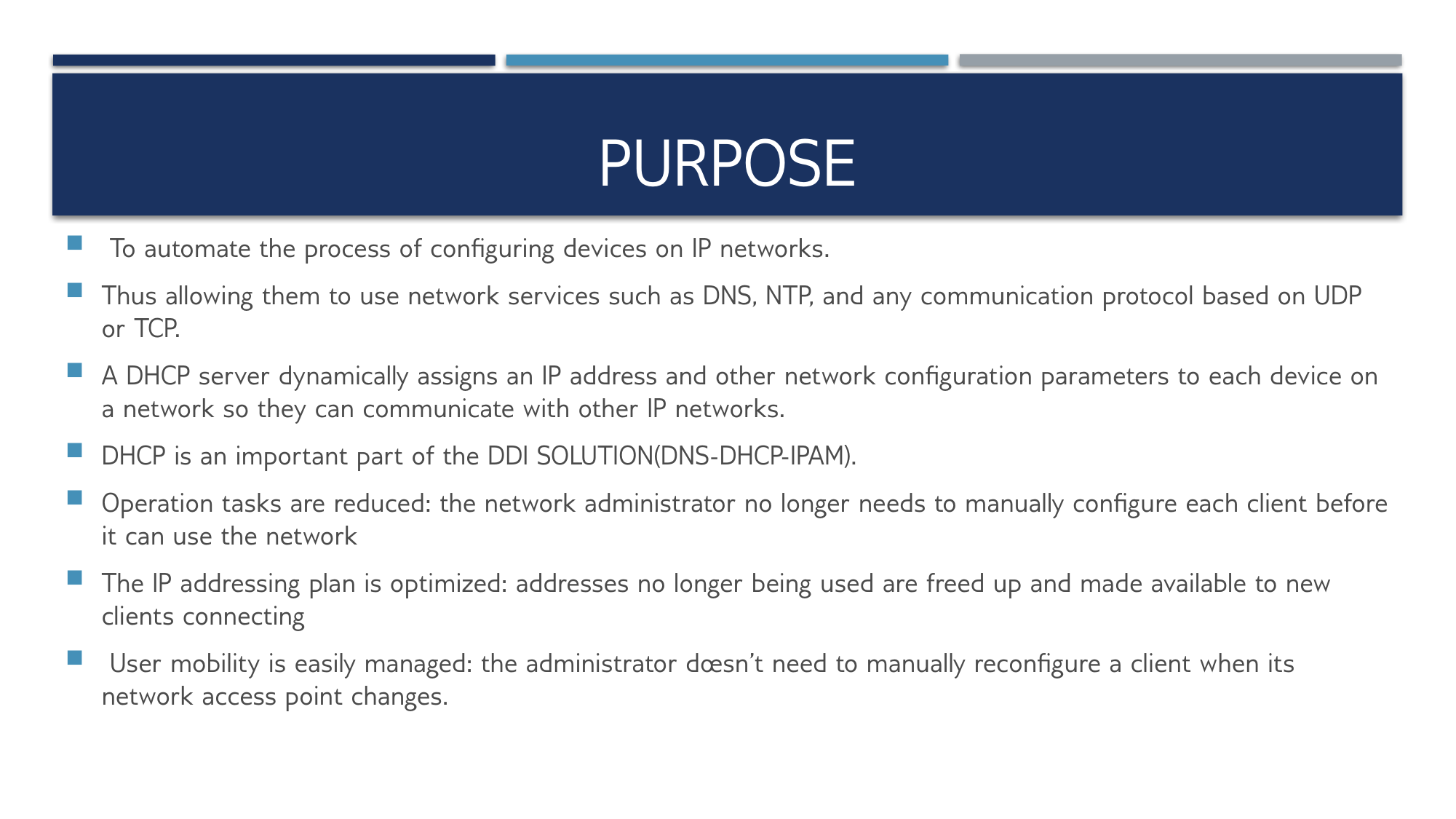

# PURPOSE
 To automate the process of configuring devices on IP networks.
Thus allowing them to use network services such as DNS, NTP, and any communication protocol based on UDP or TCP.
A DHCP server dynamically assigns an IP address and other network configuration parameters to each device on a network so they can communicate with other IP networks.
DHCP is an important part of the DDI SOLUTION(DNS-DHCP-IPAM).
Operation tasks are reduced: the network administrator no longer needs to manually configure each client before it can use the network
The IP addressing plan is optimized: addresses no longer being used are freed up and made available to new clients connecting
 User mobility is easily managed: the administrator doesn’t need to manually reconfigure a client when its network access point changes.